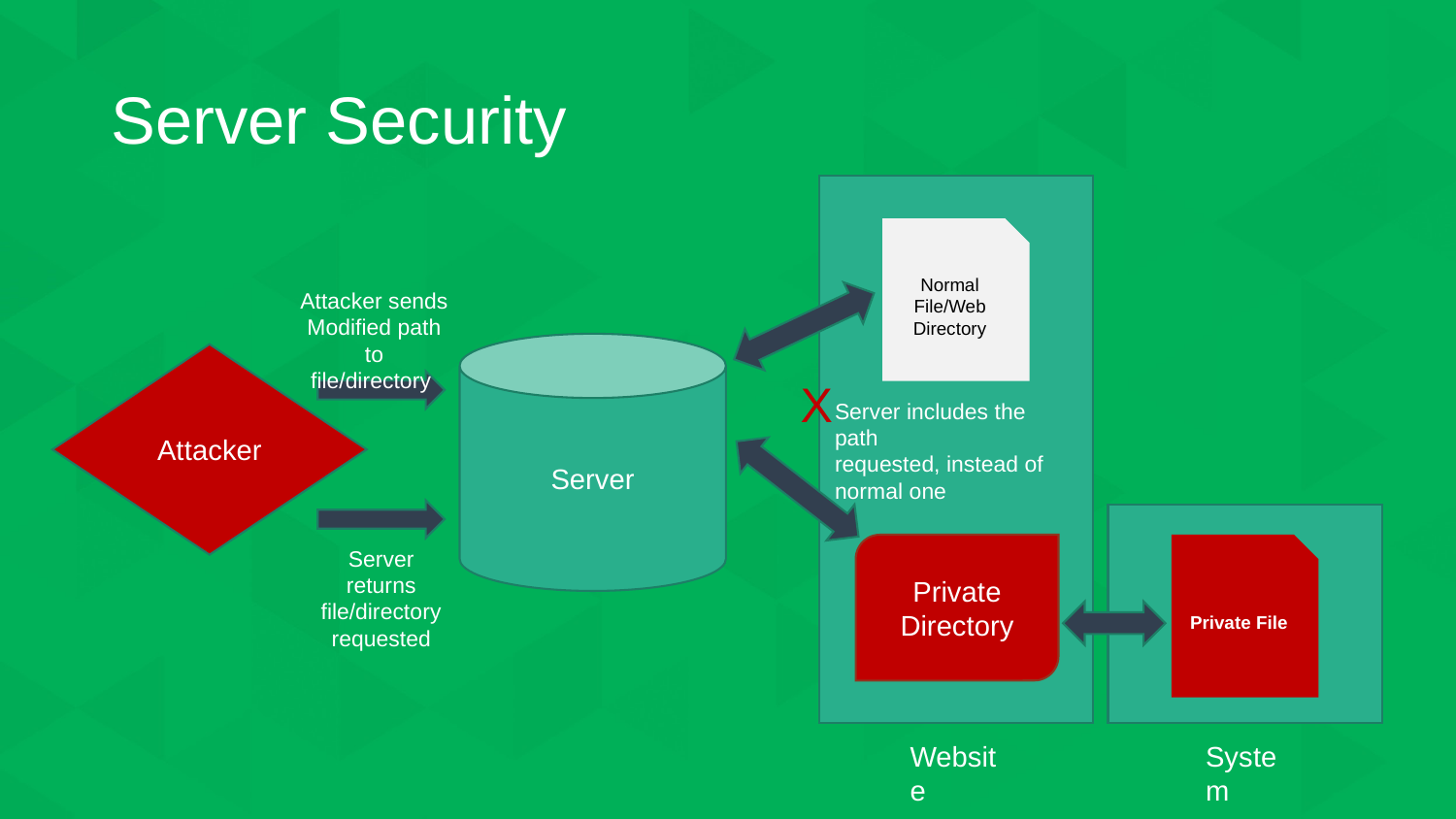

# Server Security

Normal File/Web Directory
Attacker sends
Modified path to
file/directory

Server
Attacker
X

Server includes the path
requested, instead of
normal one

Private Directory
Private File
Server returns
file/directory
requested

System
Website